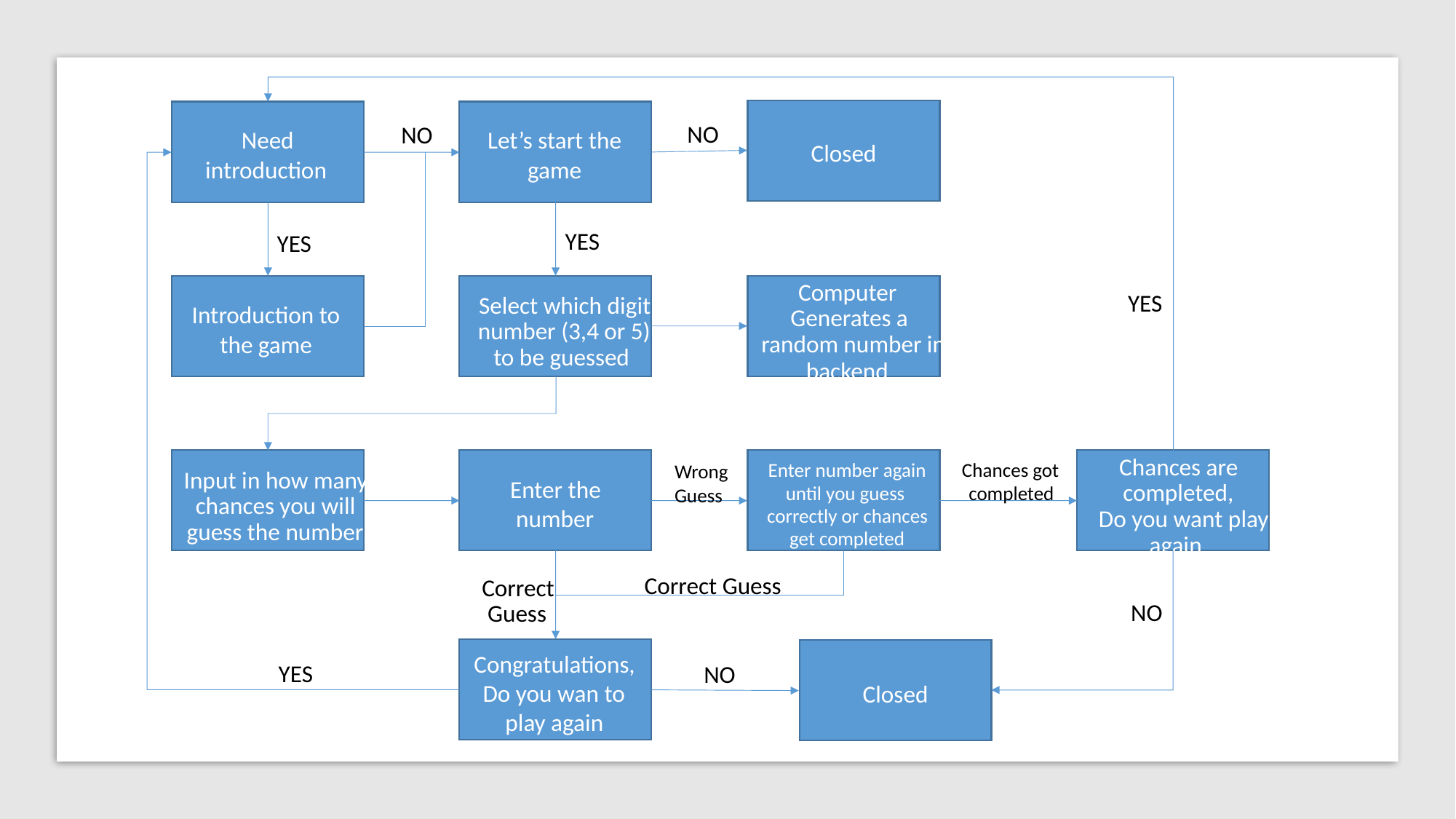

NO
NO
Need
Let’s start the
Closed

introduction
game

YES
YES

Computer
YES
Select which digit
Introduction to
Generates a
number (3,4 or 5)

random number in
the game
to be guessed
backend

Chances are
Enter number again
Chances got
Wrong
Input in how many
Enter the
completed,
until you guess
completed
Guess
chances you will

correctly or chances
Do you want play
number
guess the number
get completed
again

Correct Guess
Correct
NO
Guess

Congratulations,
YES
NO
Do you wan to
Closed

play again